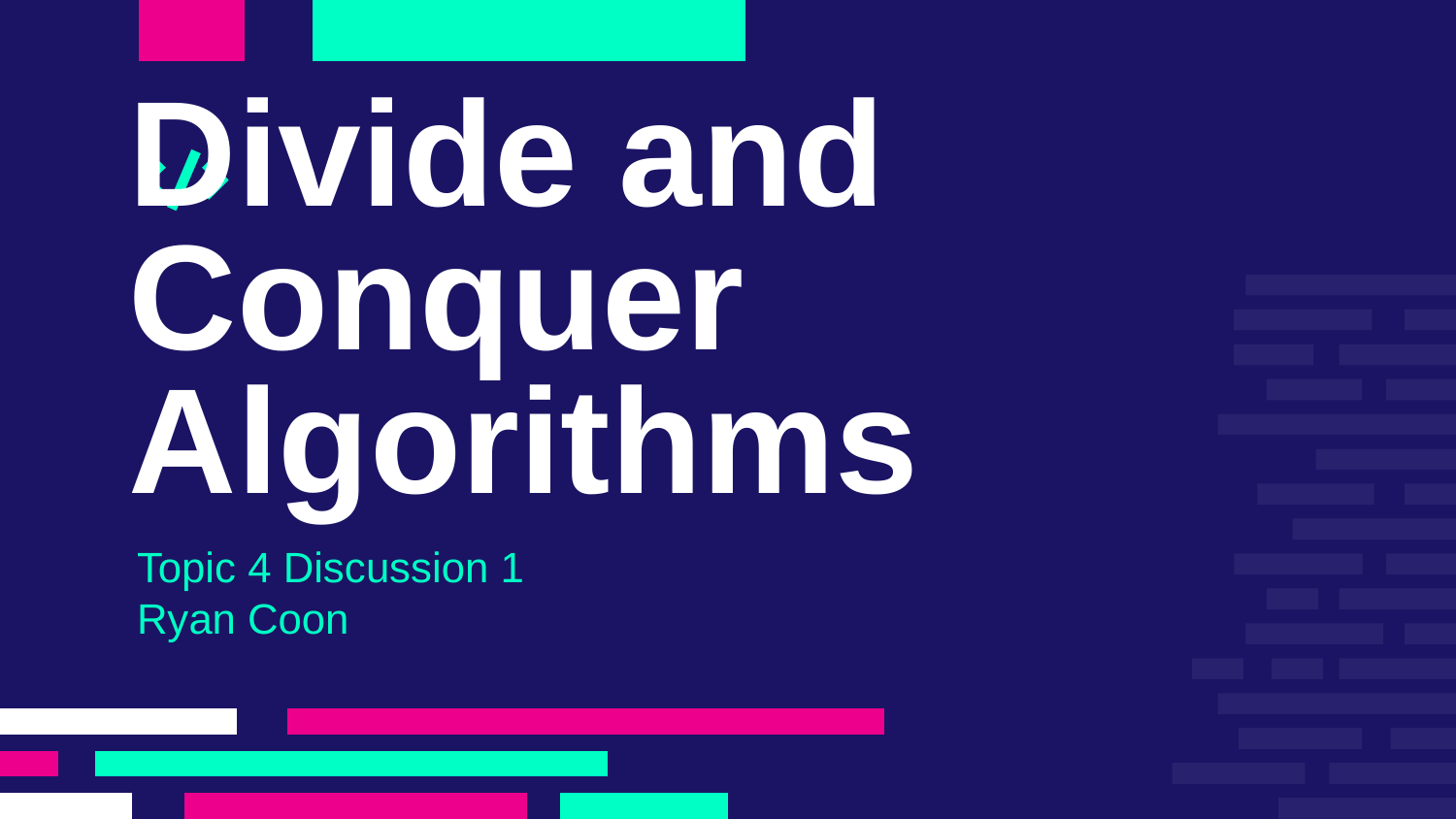

# Divide and Conquer Algorithms
Topic 4 Discussion 1
Ryan Coon